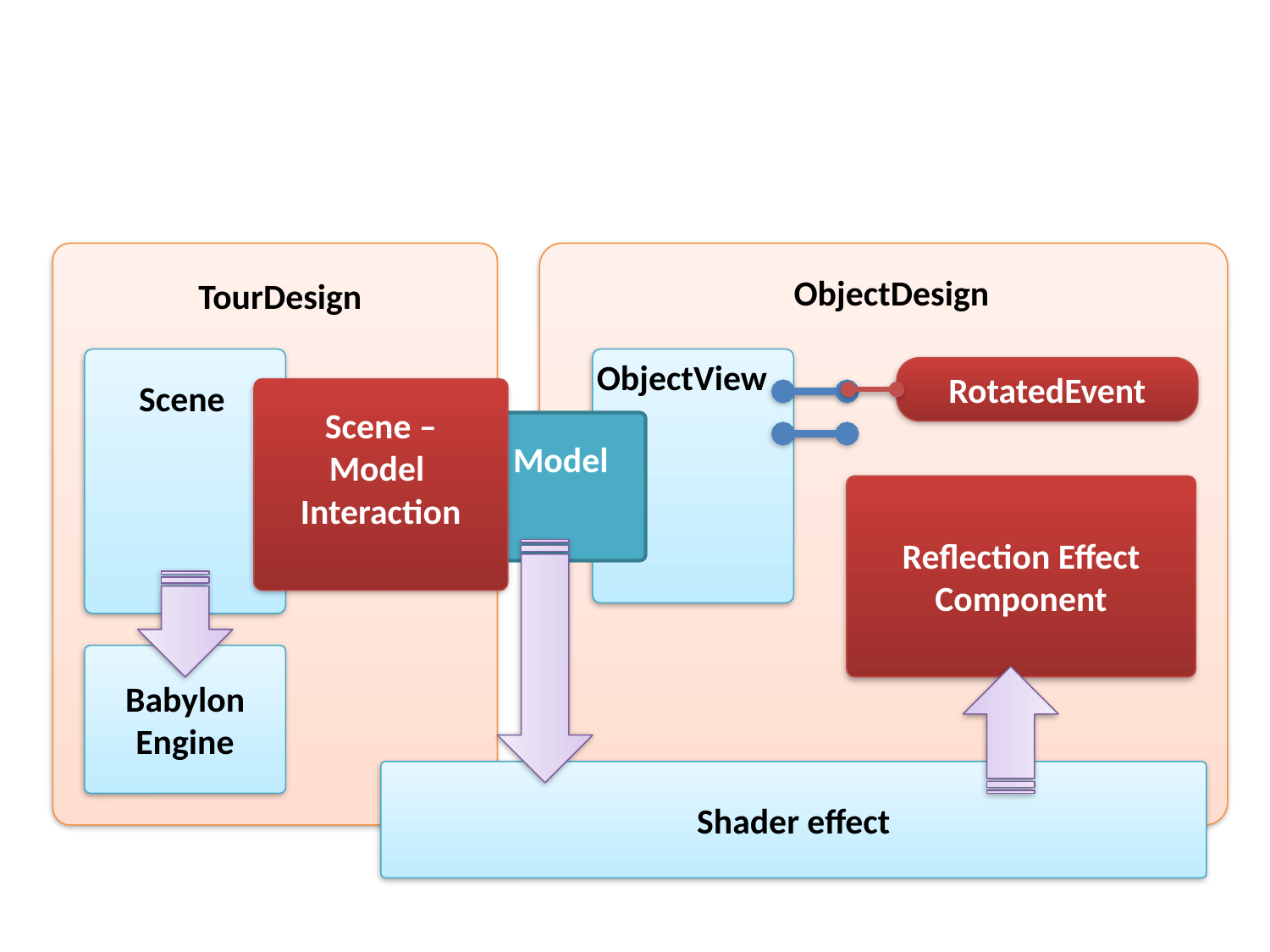

#

TourDesign

ObjectDesign

ObjectView

RotatedEvent
Scene

Scene – Model  Interaction

Model
Reflection Effect Component

Babylon Engine

Shader effect